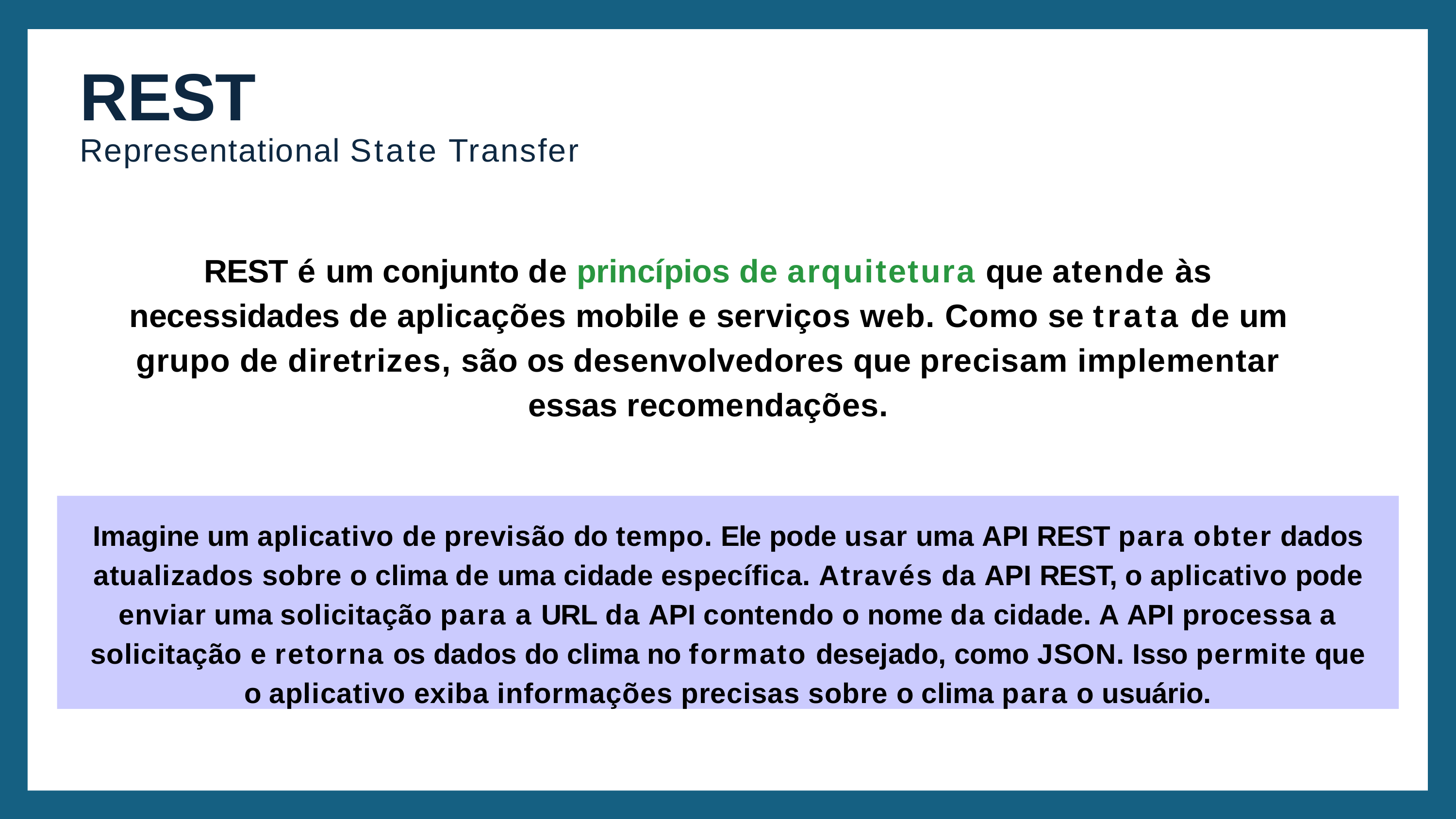

REST
Representational State Transfer
REST é um conjunto de princípios de arquitetura que atende às necessidades de aplicações mobile e serviços web. Como se trata de um grupo de diretrizes, são os desenvolvedores que precisam implementar essas recomendações.
Imagine um aplicativo de previsão do tempo. Ele pode usar uma API REST para obter dados atualizados sobre o clima de uma cidade específica. Através da API REST, o aplicativo pode enviar uma solicitação para a URL da API contendo o nome da cidade. A API processa a solicitação e retorna os dados do clima no formato desejado, como JSON. Isso permite que o aplicativo exiba informações precisas sobre o clima para o usuário.